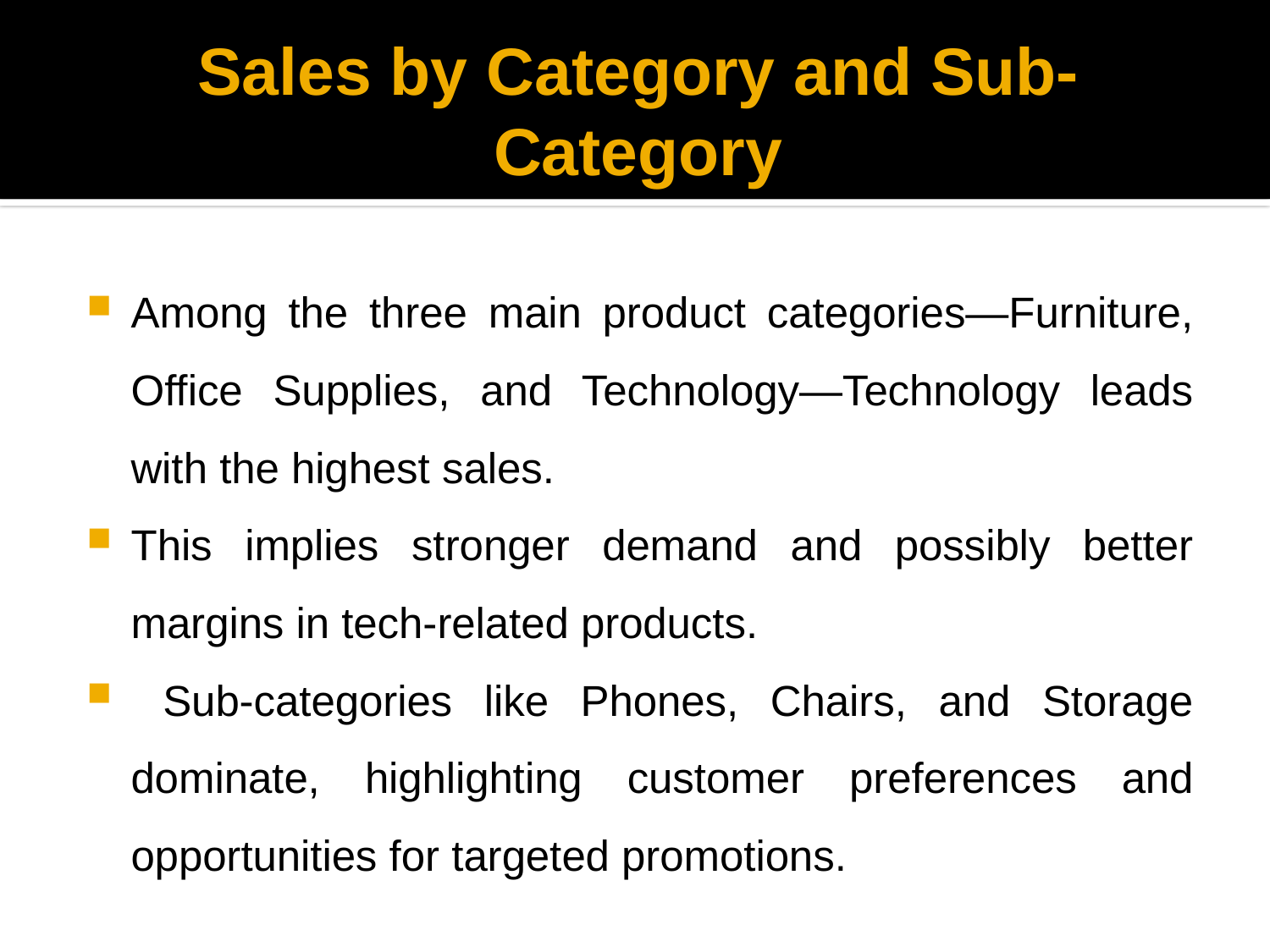

# Sales by Category and Sub-Category
Among the three main product categories—Furniture, Office Supplies, and Technology—Technology leads with the highest sales.
This implies stronger demand and possibly better margins in tech-related products.
 Sub-categories like Phones, Chairs, and Storage dominate, highlighting customer preferences and opportunities for targeted promotions.